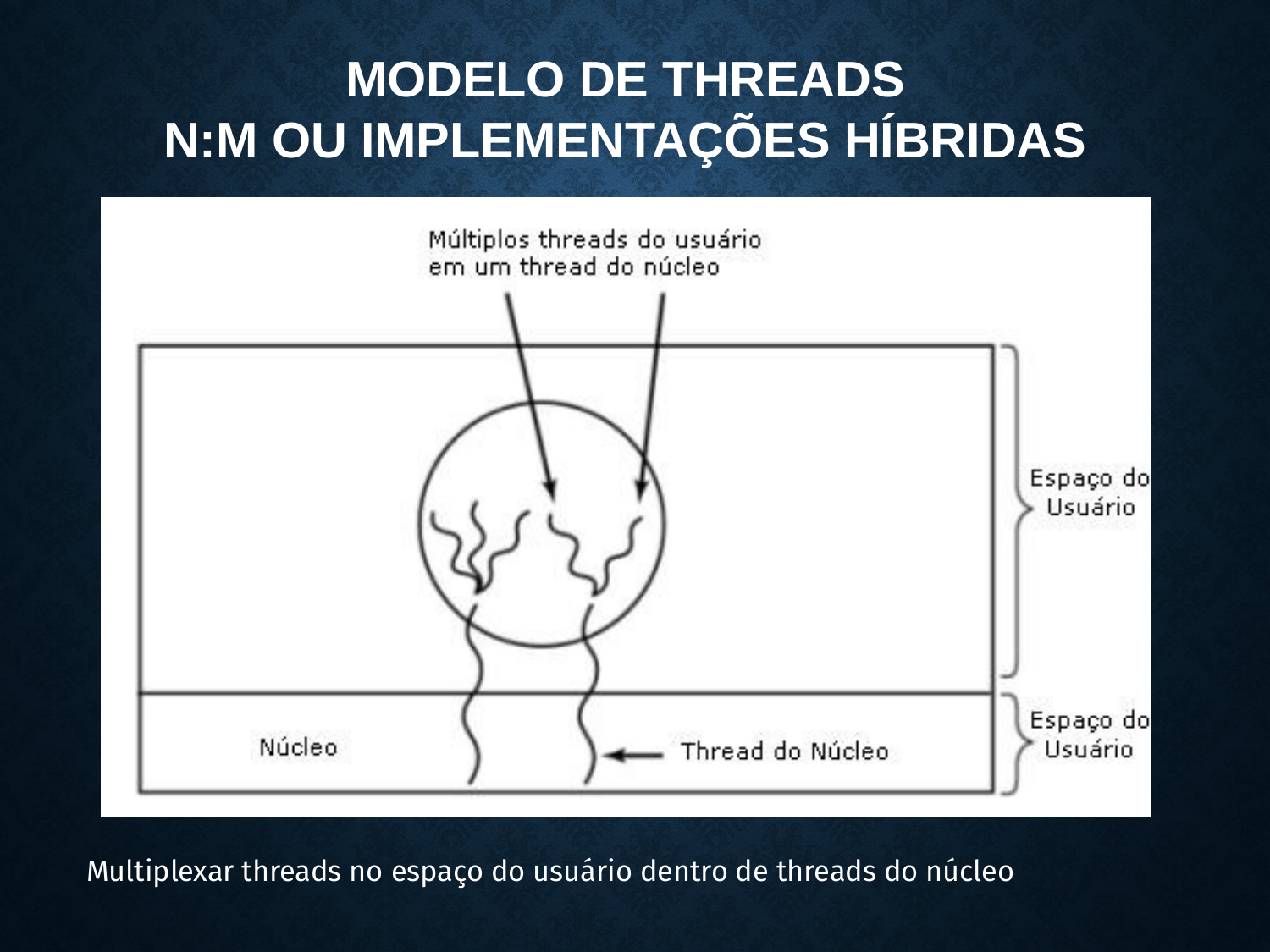

# MODELO DE THREADS
N:M OU IMPLEMENTAÇÕES HÍBRIDAS

Multiplexar threads no espaço do usuário dentro de threads do núcleo